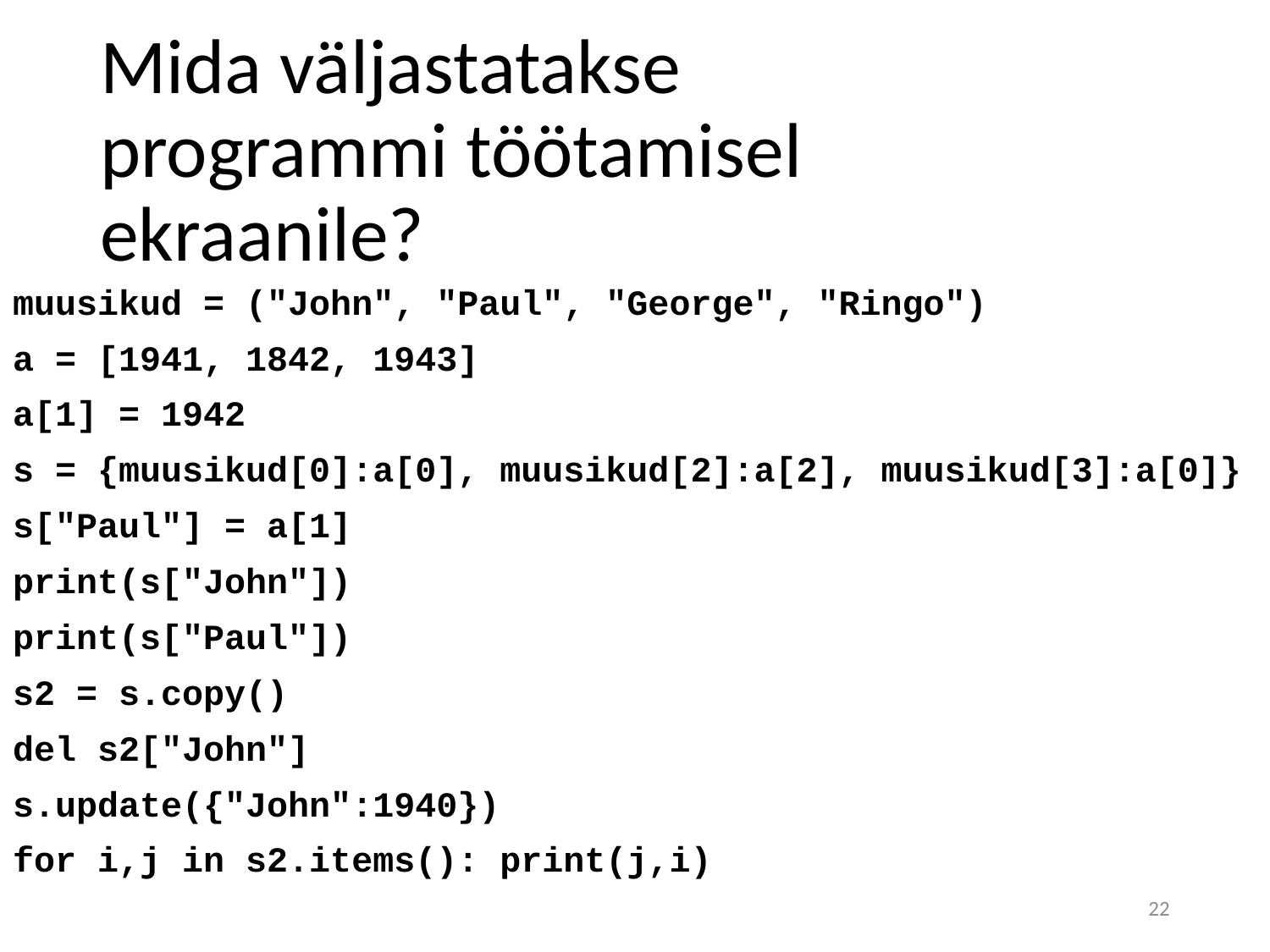

# Mida väljastatakse programmi töötamisel ekraanile?
muusikud = ("John", "Paul", "George", "Ringo")
a = [1941, 1842, 1943]
a[1] = 1942
s = {muusikud[0]:a[0], muusikud[2]:a[2], muusikud[3]:a[0]}
s["Paul"] = a[1]
print(s["John"])
print(s["Paul"])
s2 = s.copy()
del s2["John"]
s.update({"John":1940})
for i,j in s2.items(): print(j,i)
22